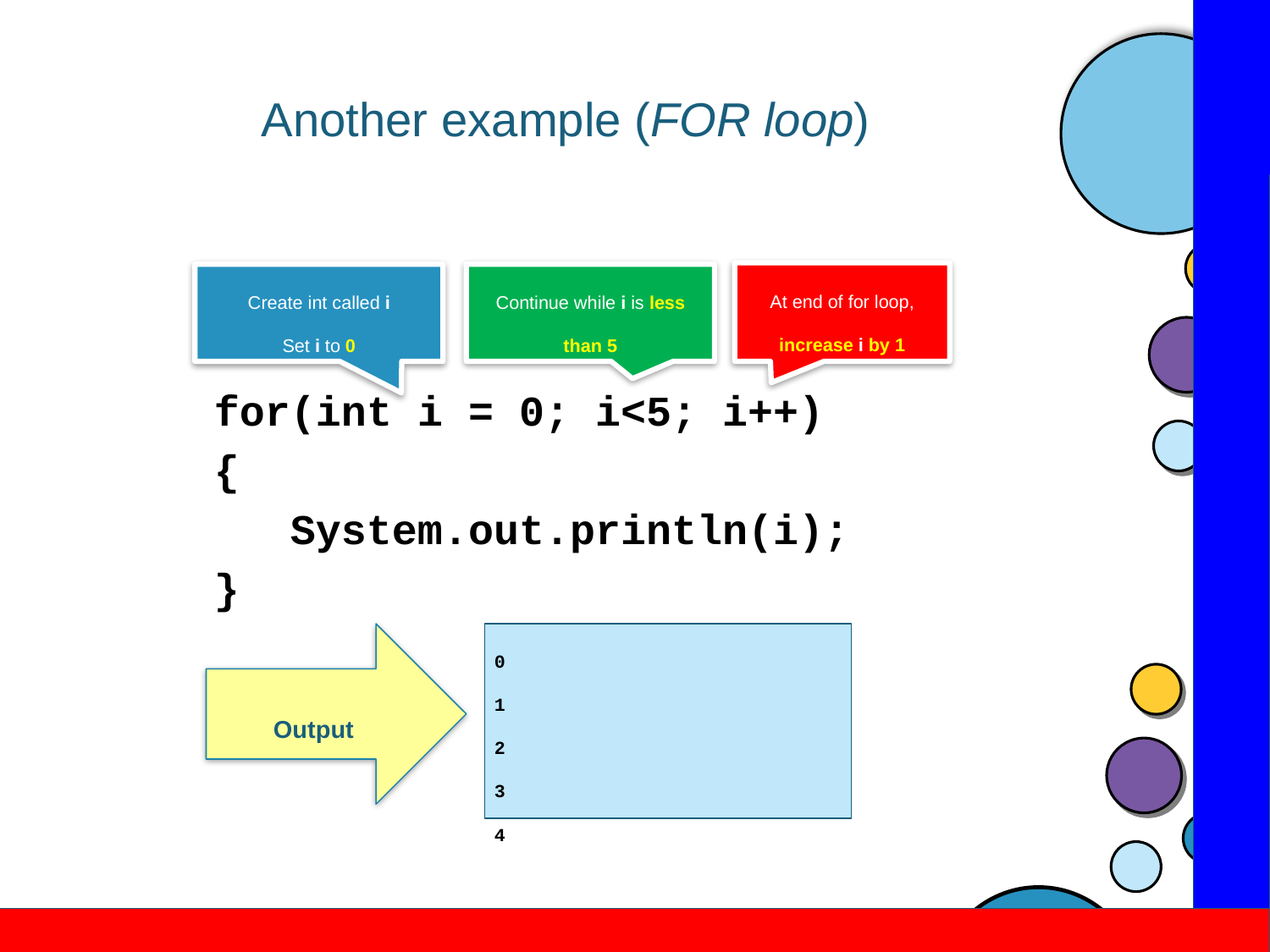

# Another example (FOR loop)
At end of for loop, increase i by 1
Create int called i
Set i to 0
Continue while i is less than 5
for(int i = 0; i<5; i++)
{
   System.out.println(i);
}
Output
0
1
2
3
4